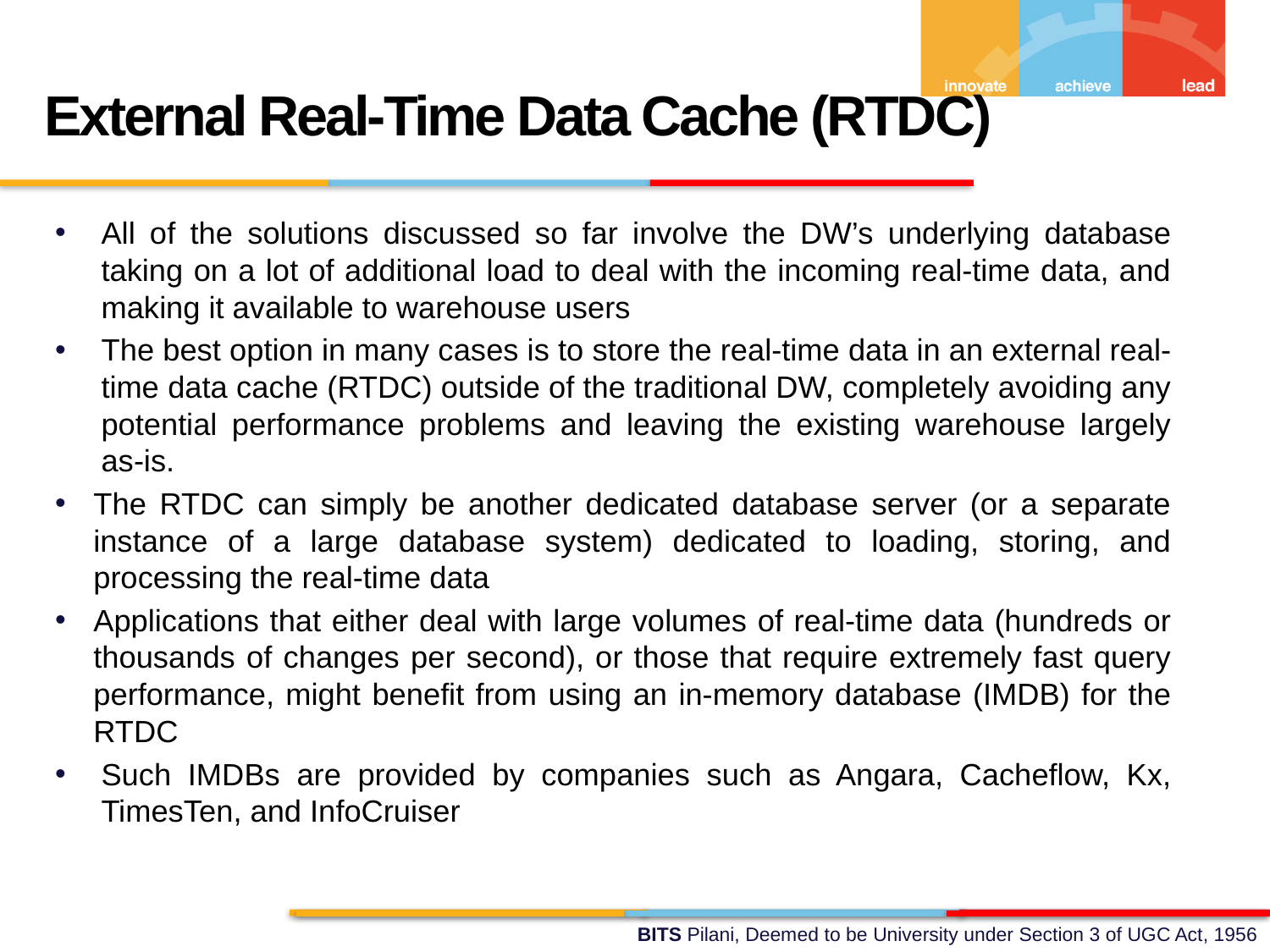

External Real-Time Data Cache (RTDC)
All of the solutions discussed so far involve the DW’s underlying database taking on a lot of additional load to deal with the incoming real-time data, and making it available to warehouse users
The best option in many cases is to store the real-time data in an external real-time data cache (RTDC) outside of the traditional DW, completely avoiding any potential performance problems and leaving the existing warehouse largely as-is.
The RTDC can simply be another dedicated database server (or a separate instance of a large database system) dedicated to loading, storing, and processing the real-time data
Applications that either deal with large volumes of real-time data (hundreds or thousands of changes per second), or those that require extremely fast query performance, might benefit from using an in-memory database (IMDB) for the RTDC
Such IMDBs are provided by companies such as Angara, Cacheflow, Kx, TimesTen, and InfoCruiser